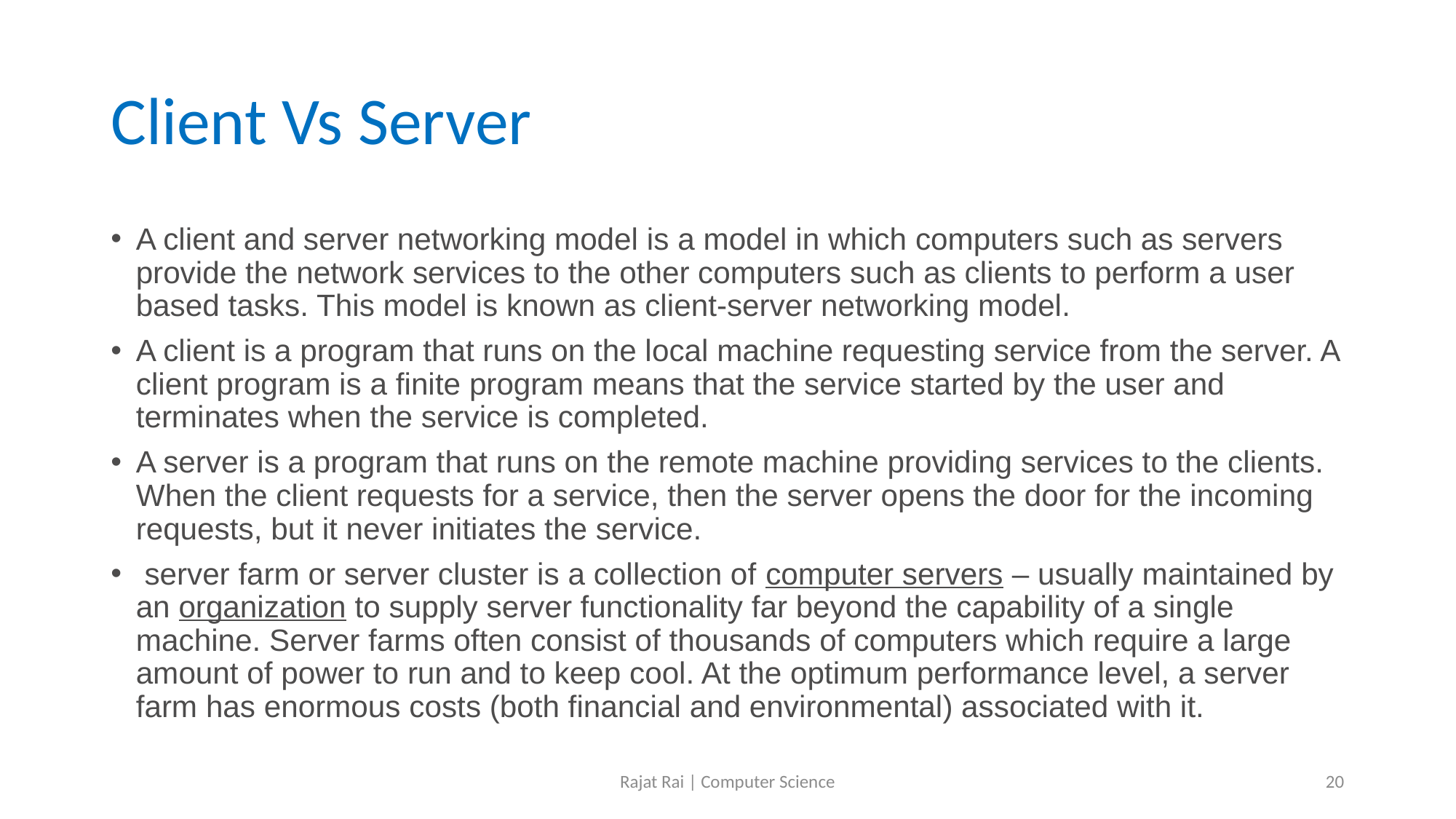

# Client Vs Server
A client and server networking model is a model in which computers such as servers provide the network services to the other computers such as clients to perform a user based tasks. This model is known as client-server networking model.
A client is a program that runs on the local machine requesting service from the server. A client program is a finite program means that the service started by the user and terminates when the service is completed.
A server is a program that runs on the remote machine providing services to the clients. When the client requests for a service, then the server opens the door for the incoming requests, but it never initiates the service.
 server farm or server cluster is a collection of computer servers – usually maintained by an organization to supply server functionality far beyond the capability of a single machine. Server farms often consist of thousands of computers which require a large amount of power to run and to keep cool. At the optimum performance level, a server farm has enormous costs (both financial and environmental) associated with it.
Rajat Rai | Computer Science
20